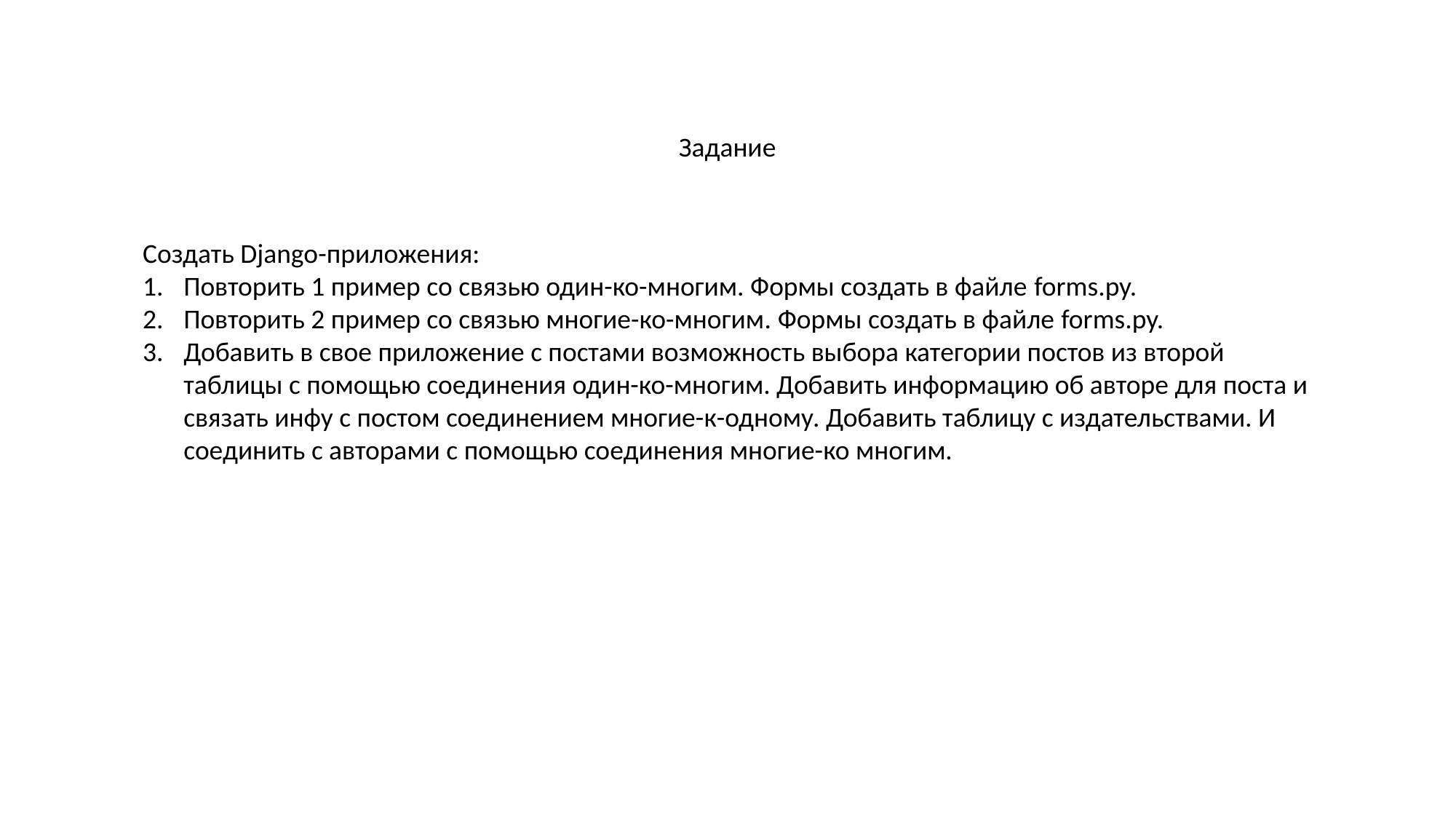

Задание
Создать Django-приложения:
Повторить 1 пример со связью один-ко-многим. Формы создать в файле forms.py.
Повторить 2 пример со связью многие-ко-многим. Формы создать в файле forms.py.
Добавить в свое приложение с постами возможность выбора категории постов из второй таблицы с помощью соединения один-ко-многим. Добавить информацию об авторе для поста и связать инфу с постом соединением многие-к-одному. Добавить таблицу с издательствами. И соединить с авторами с помощью соединения многие-ко многим.